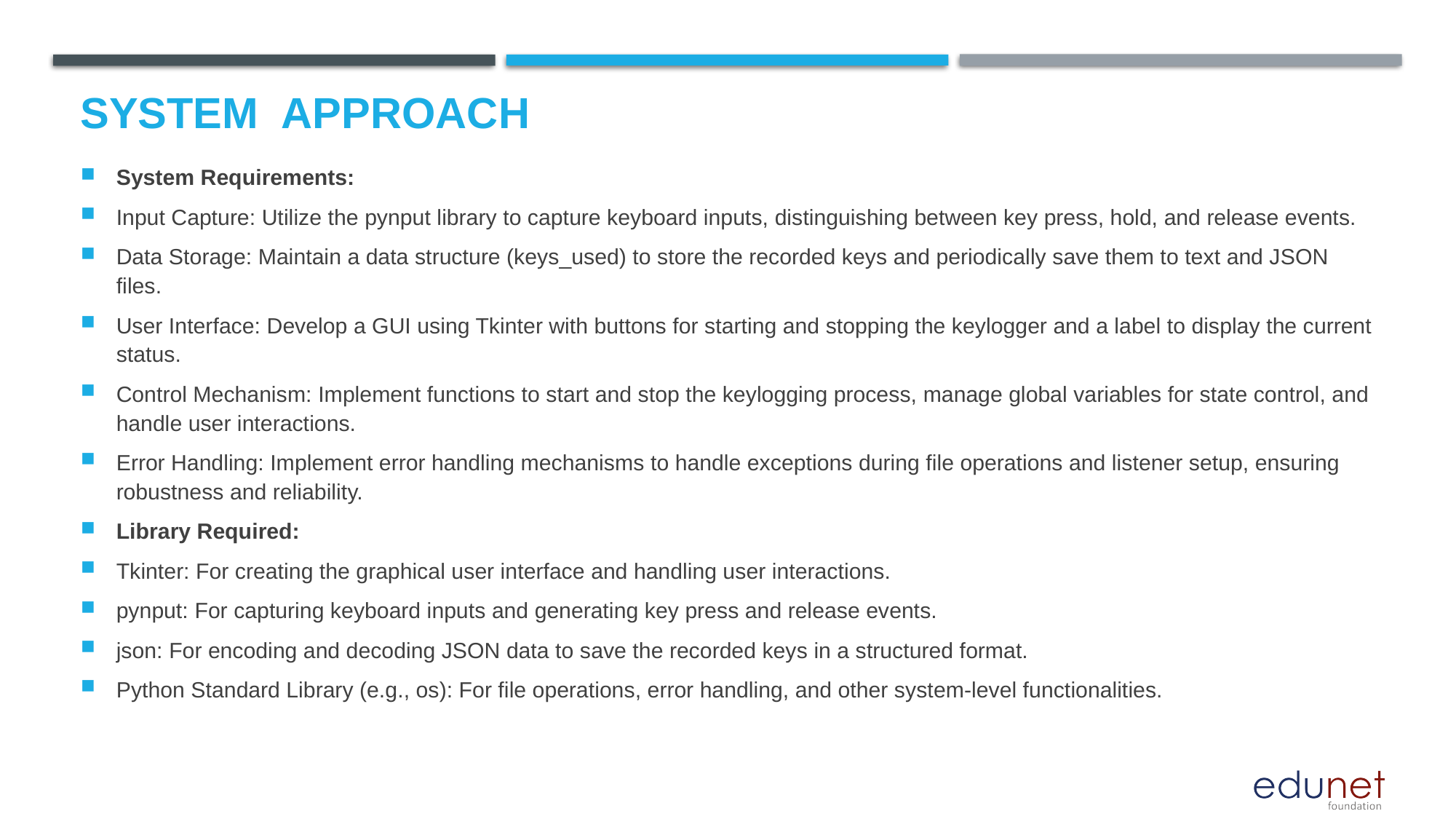

# System  Approach
System Requirements:
Input Capture: Utilize the pynput library to capture keyboard inputs, distinguishing between key press, hold, and release events.
Data Storage: Maintain a data structure (keys_used) to store the recorded keys and periodically save them to text and JSON files.
User Interface: Develop a GUI using Tkinter with buttons for starting and stopping the keylogger and a label to display the current status.
Control Mechanism: Implement functions to start and stop the keylogging process, manage global variables for state control, and handle user interactions.
Error Handling: Implement error handling mechanisms to handle exceptions during file operations and listener setup, ensuring robustness and reliability.
Library Required:
Tkinter: For creating the graphical user interface and handling user interactions.
pynput: For capturing keyboard inputs and generating key press and release events.
json: For encoding and decoding JSON data to save the recorded keys in a structured format.
Python Standard Library (e.g., os): For file operations, error handling, and other system-level functionalities.